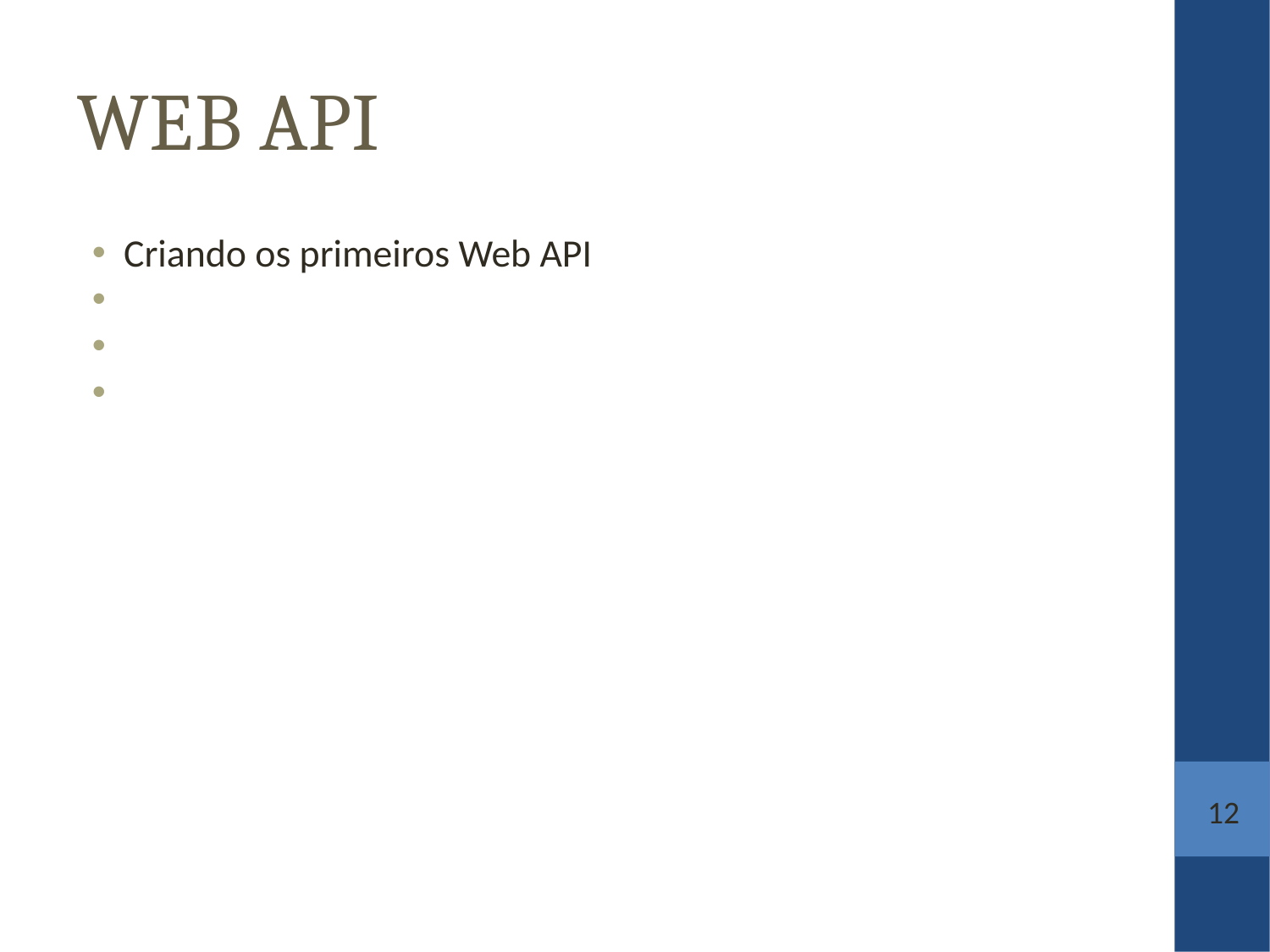

WEB API
Criando os primeiros Web API

12